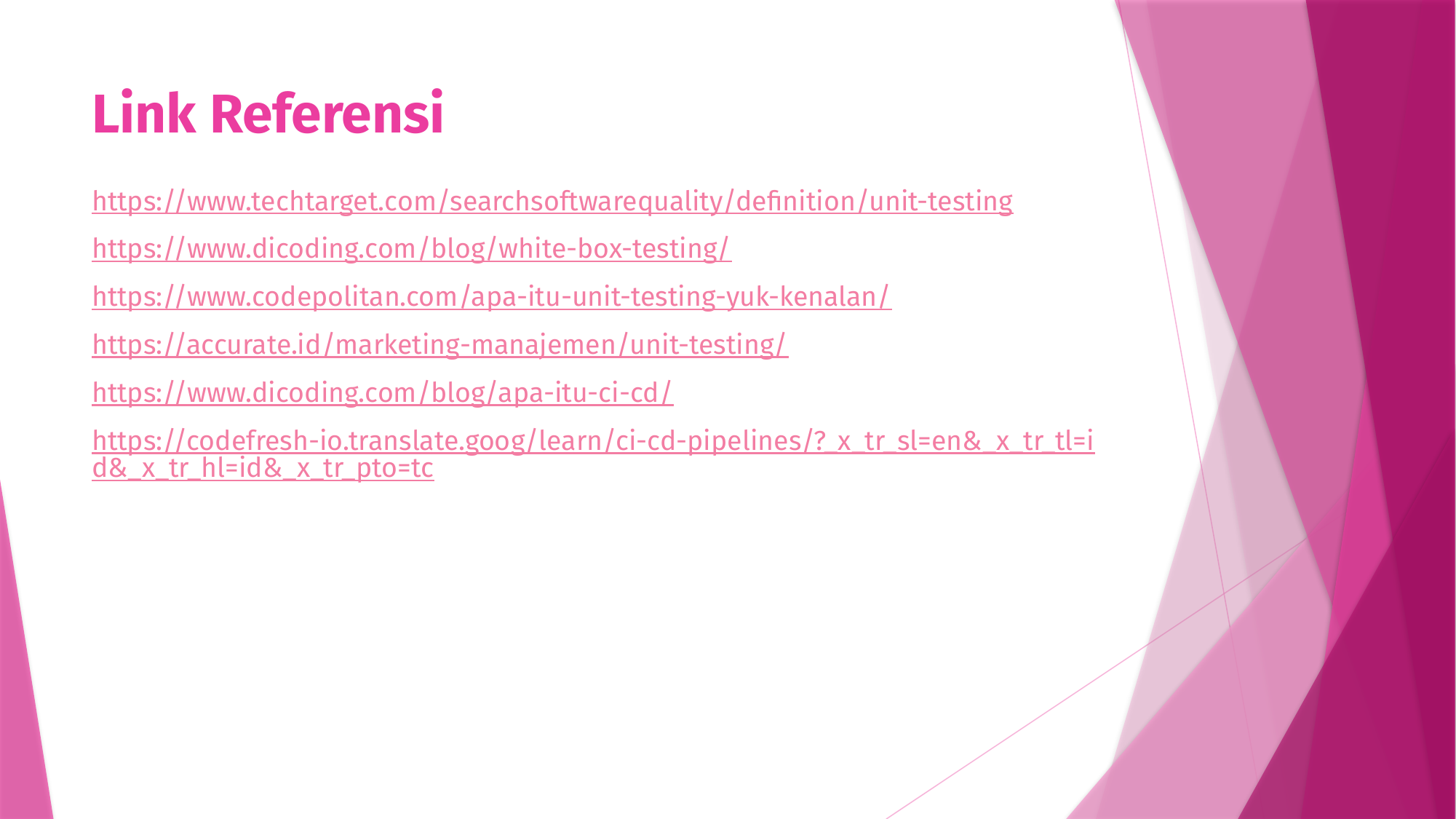

# Link Referensi
https://www.techtarget.com/searchsoftwarequality/definition/unit-testing
https://www.dicoding.com/blog/white-box-testing/
https://www.codepolitan.com/apa-itu-unit-testing-yuk-kenalan/
https://accurate.id/marketing-manajemen/unit-testing/
https://www.dicoding.com/blog/apa-itu-ci-cd/
https://codefresh-io.translate.goog/learn/ci-cd-pipelines/?_x_tr_sl=en&_x_tr_tl=id&_x_tr_hl=id&_x_tr_pto=tc